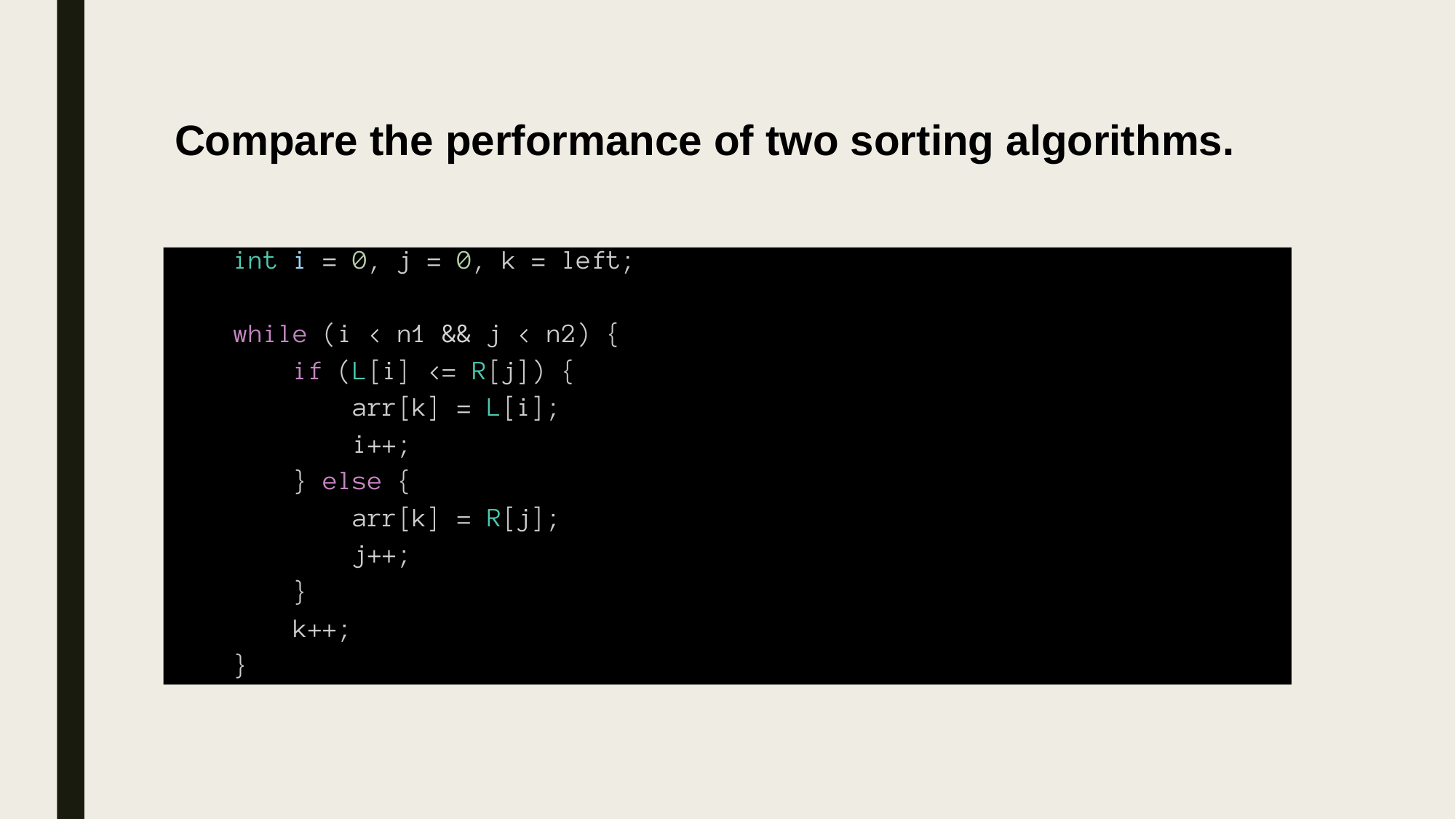

# Compare the performance of two sorting algorithms.
    int i = 0, j = 0, k = left;

    while (i < n1 && j < n2) {
        if (L[i] <= R[j]) {
            arr[k] = L[i];
            i++;
        } else {
            arr[k] = R[j];
            j++;
        }
        k++;
    }